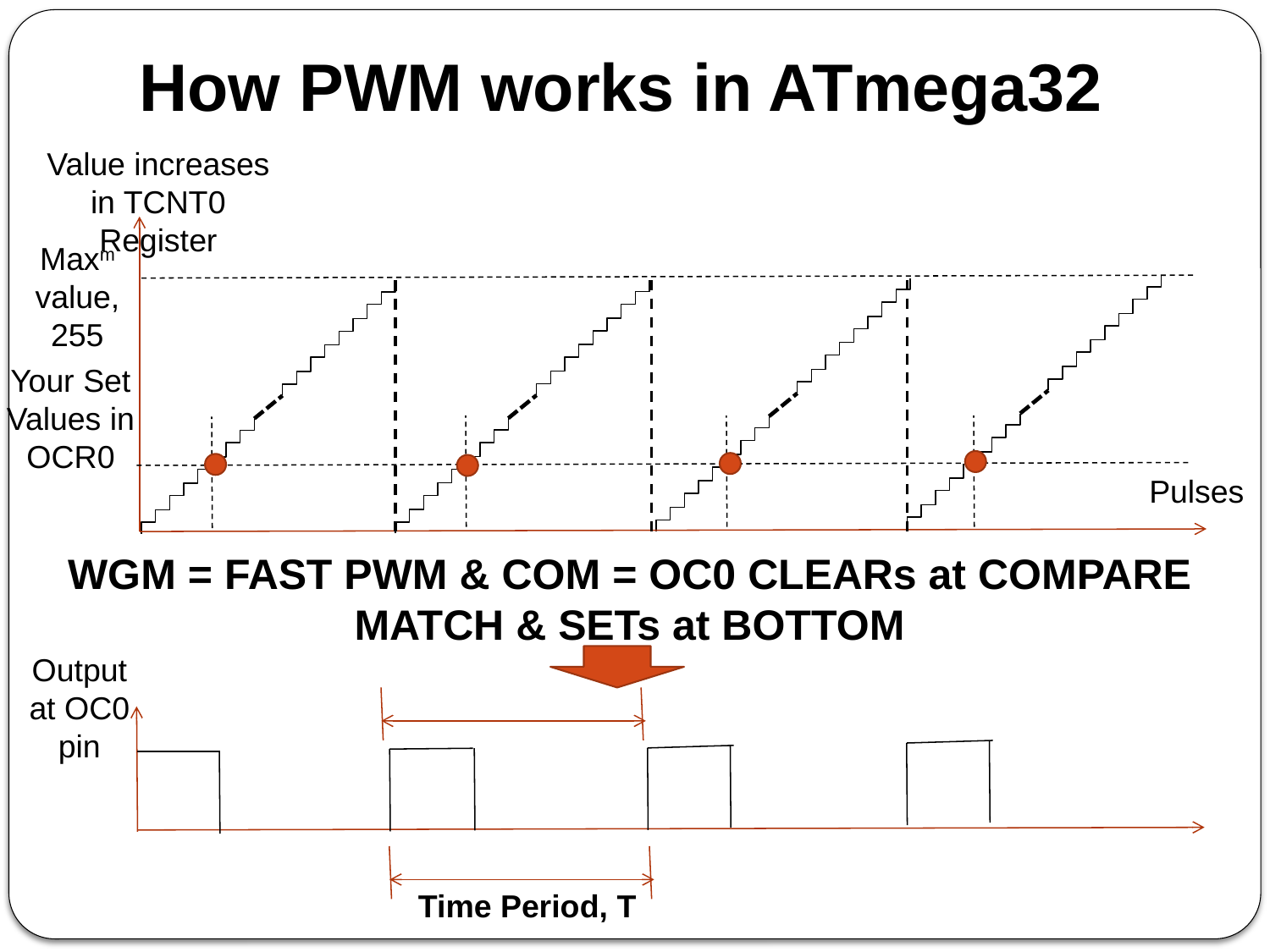

# How PWM works in ATmega32
Value increases in TCNT0 Register
Maxm value, 255
Your Set Values in OCR0

Pulses
WGM = FAST PWM & COM = OC0 CLEARs at COMPARE MATCH & SETs at BOTTOM
Output at OC0 pin

Time Period, T